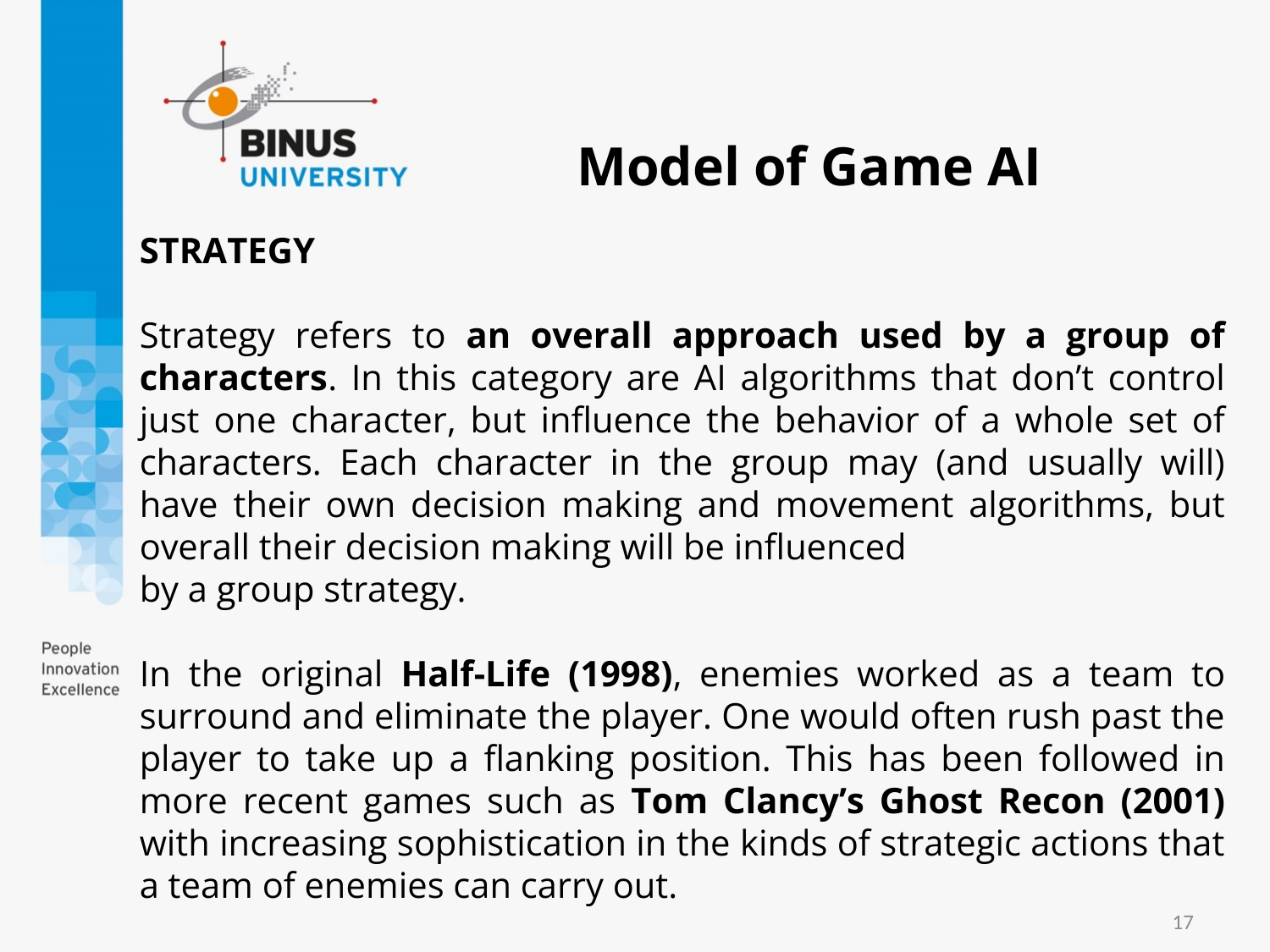

Model of Game AI
STRATEGY

Strategy refers to an overall approach used by a group of characters. In this category are AI algorithms that don’t control just one character, but influence the behavior of a whole set of characters. Each character in the group may (and usually will) have their own decision making and movement algorithms, but overall their decision making will be influenced
by a group strategy.

In the original Half-Life (1998), enemies worked as a team to surround and eliminate the player. One would often rush past the player to take up a flanking position. This has been followed in more recent games such as Tom Clancy’s Ghost Recon (2001) with increasing sophistication in the kinds of strategic actions that a team of enemies can carry out.
17